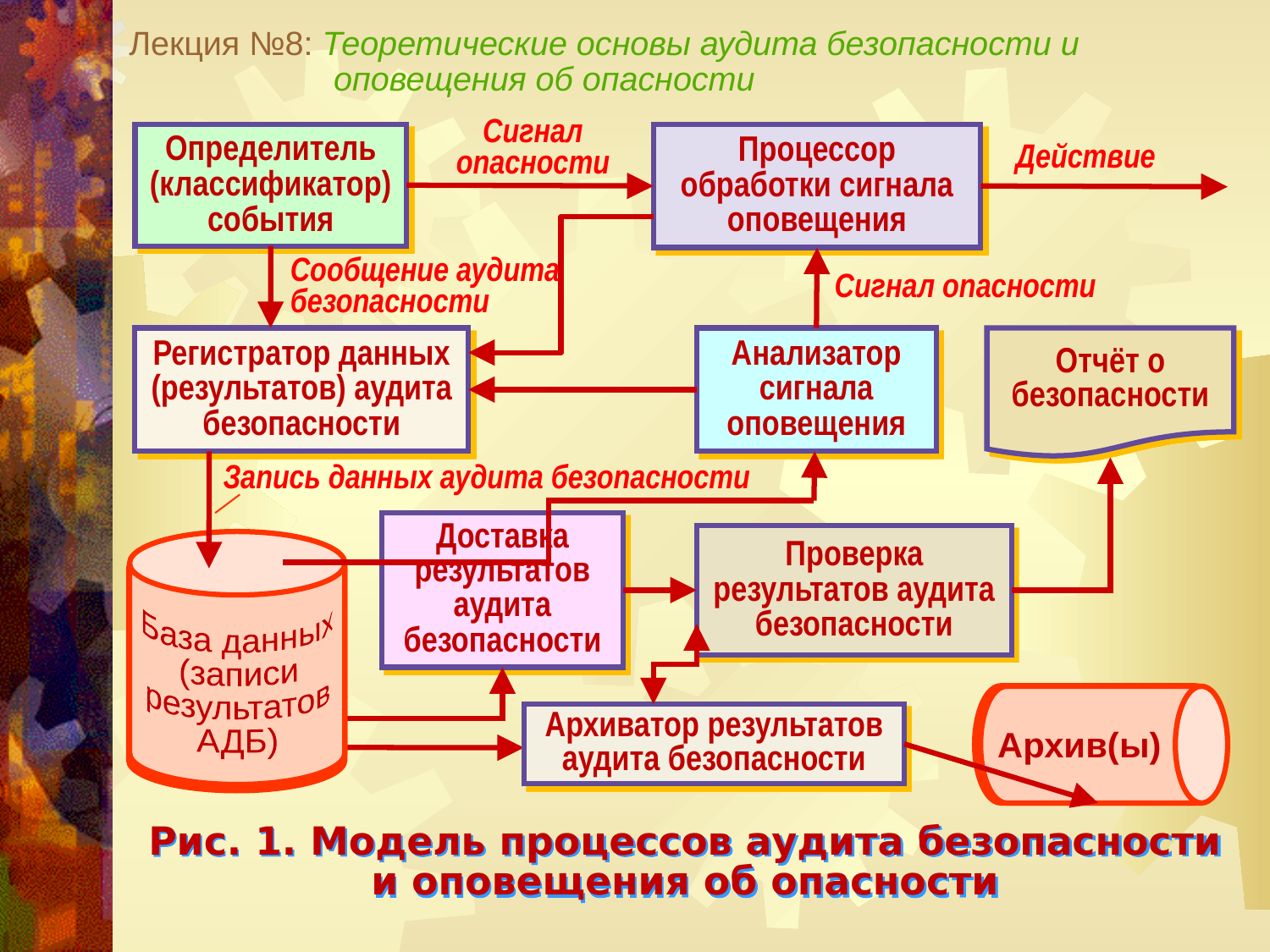

Лекция №8: Теоретические основы аудита безопасности и
                        оповещения об опасности
Сигнал опасности
Определитель
(классификатор) события
Процессор
обработки сигнала оповещения
Действие
Сообщение аудита безопасности
Сигнал опасности
Регистратор данных
(результатов) аудита
безопасности
Анализатор сигнала оповещения

Отчёт о
безопасности
Запись данных аудита безопасности
Доставка результатов
аудита безопасности
Проверка результатов аудита безопасности

Архиватор результатов
аудита безопасности
Архив(ы)
 База данных
 (записи
 результатов
 АДБ)
Рис. 1. Модель процессов аудита безопасности и оповещения об опасности